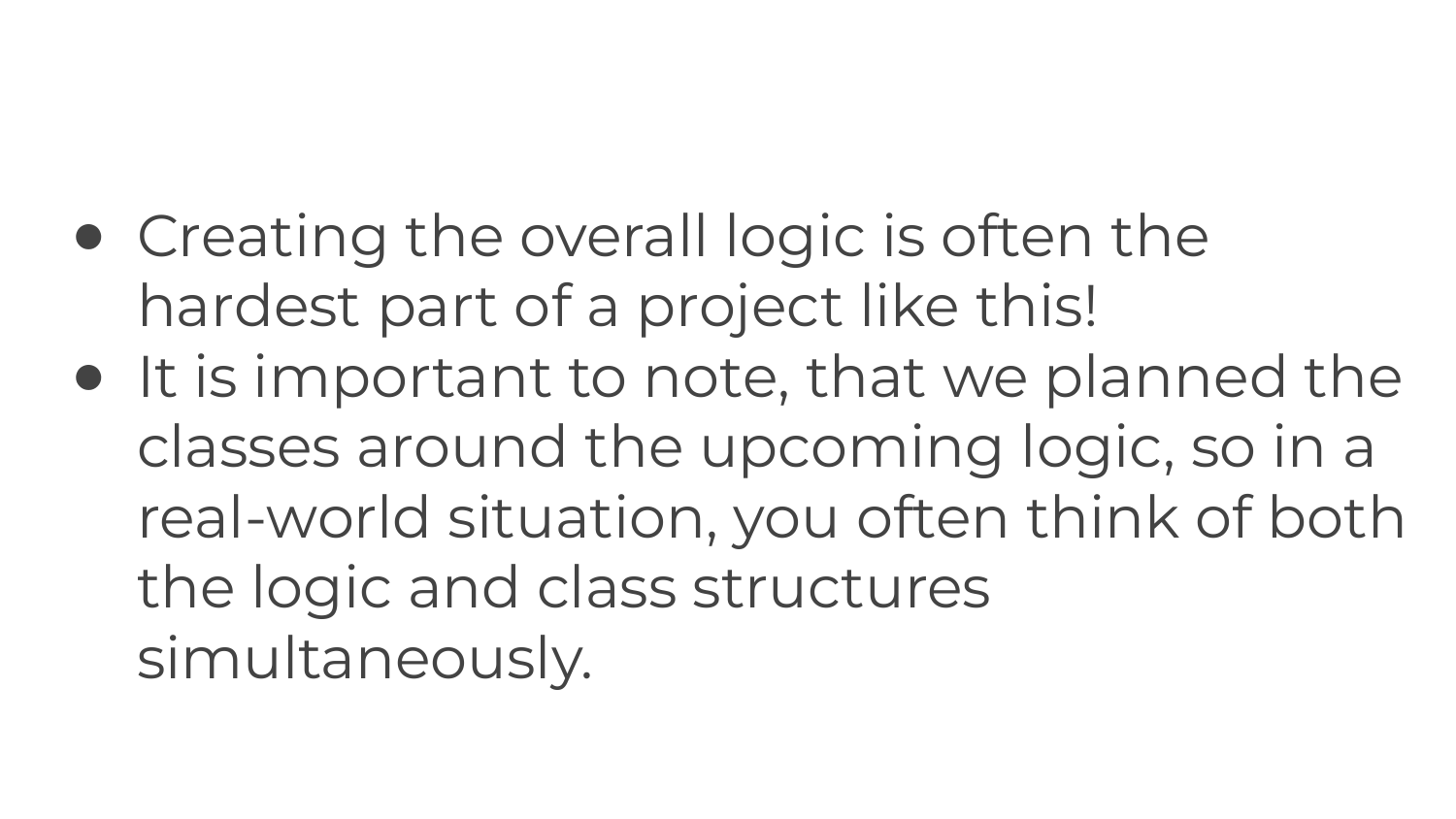

Creating the overall logic is often the hardest part of a project like this!
It is important to note, that we planned the classes around the upcoming logic, so in a real-world situation, you often think of both the logic and class structures simultaneously.